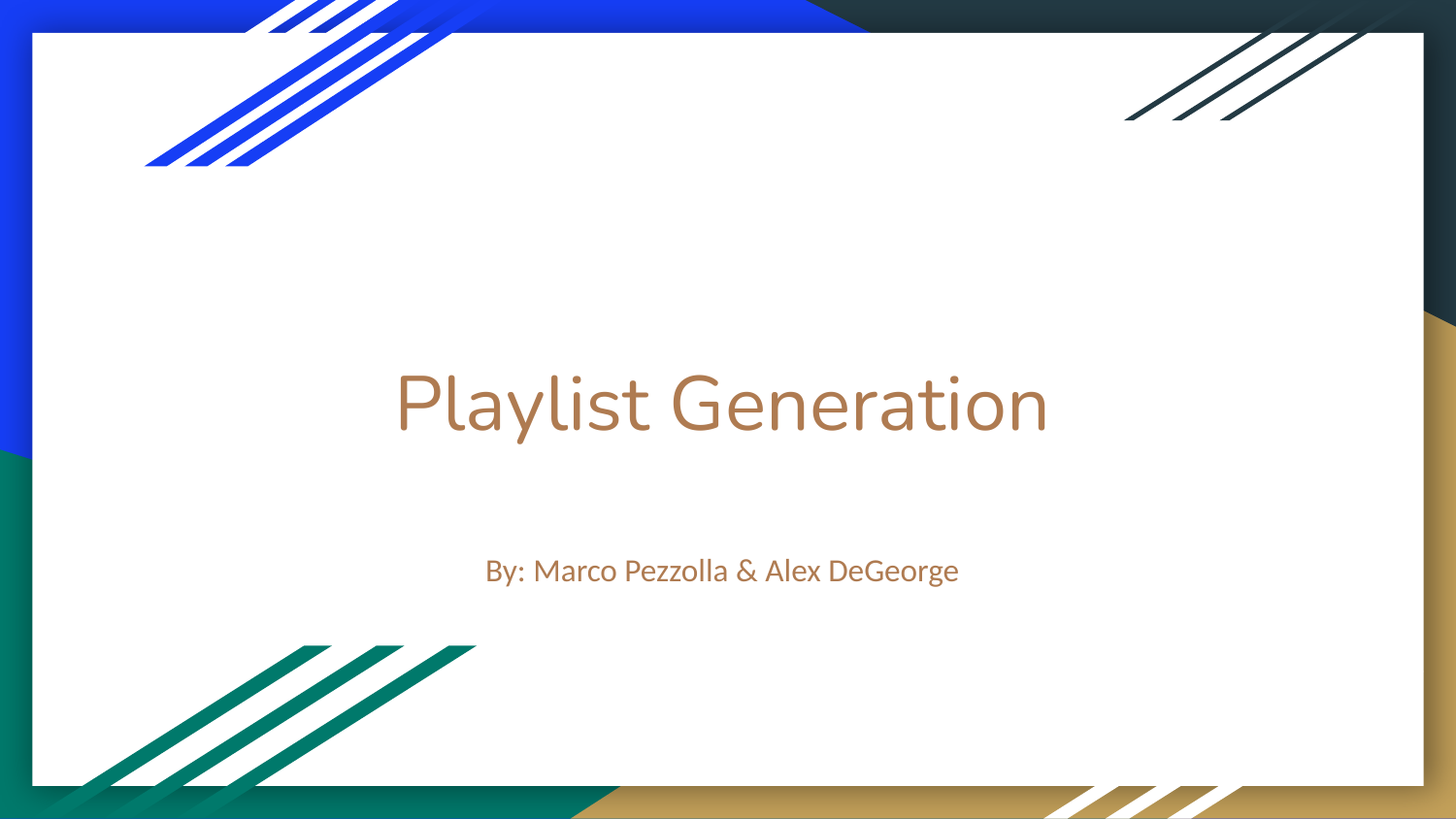

# Playlist Generation
By: Marco Pezzolla & Alex DeGeorge